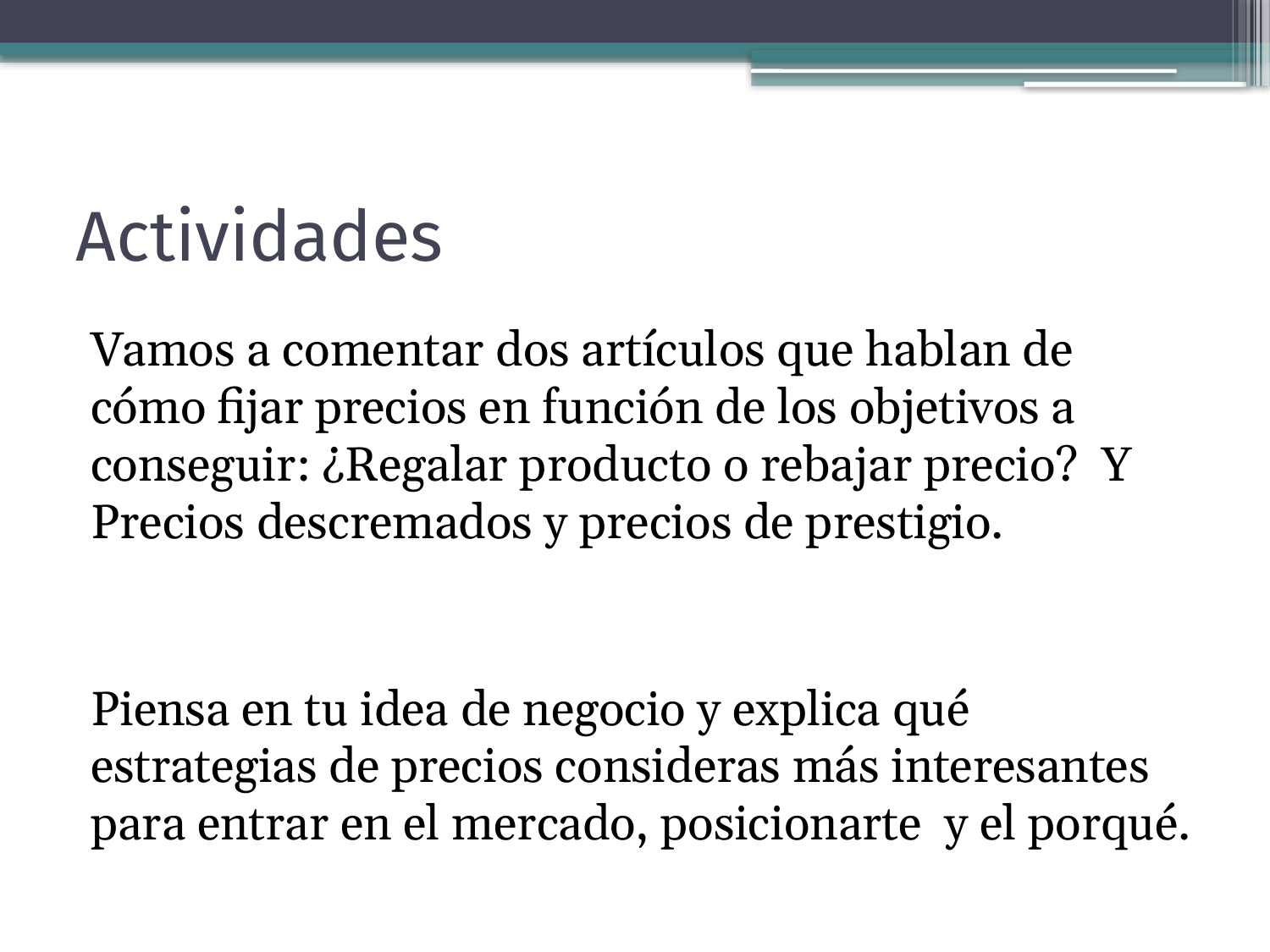

# Actividades
Vamos a comentar dos artículos que hablan de cómo fijar precios en función de los objetivos a conseguir: ¿Regalar producto o rebajar precio?  Y  Precios descremados y precios de prestigio.

Piensa en tu idea de negocio y explica qué estrategias de precios consideras más interesantes para entrar en el mercado, posicionarte  y el porqué.